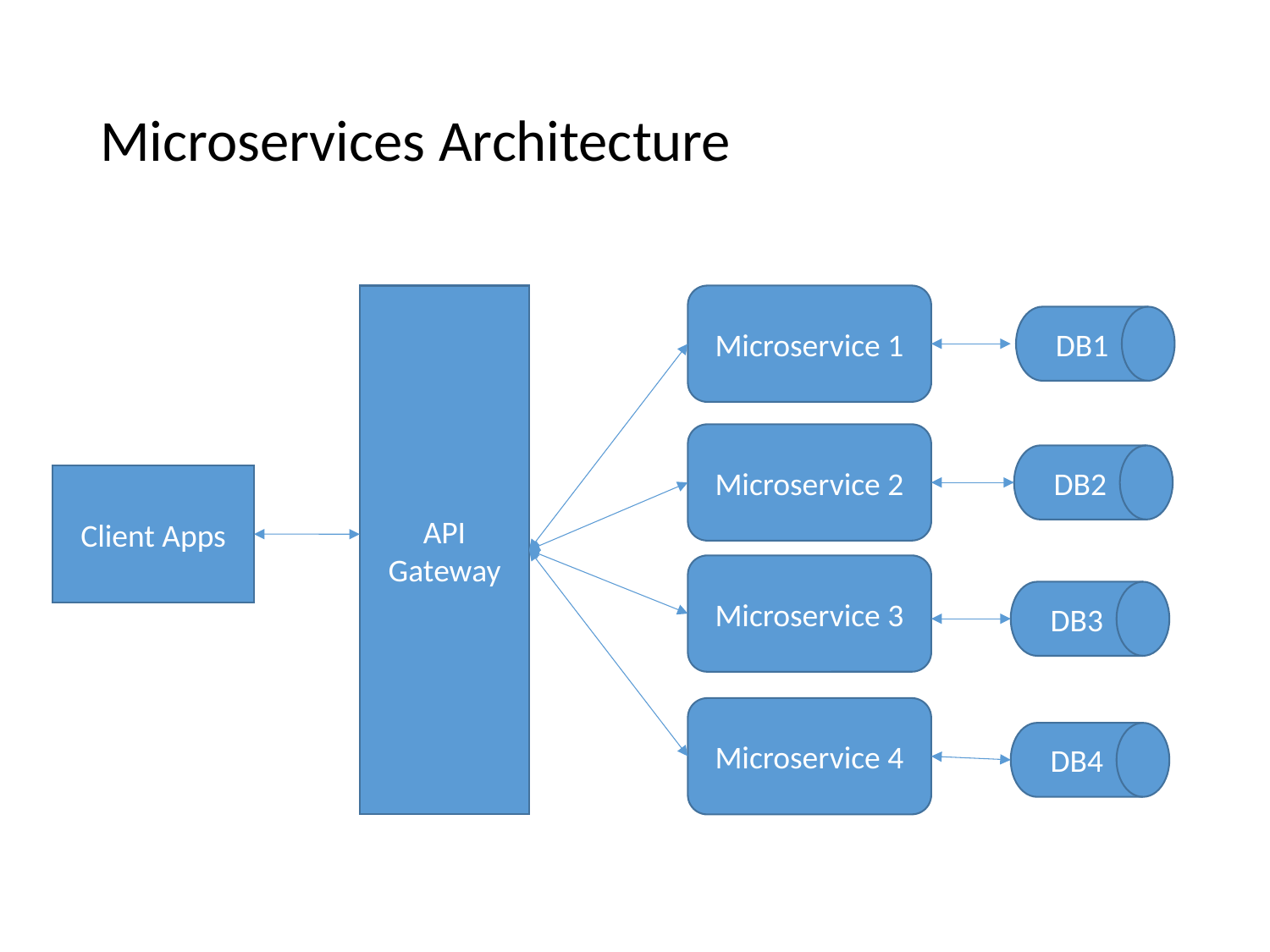

# Microservices Architecture

API Gateway
Microservice 1
DB1
Microservice 2
DB2
Client Apps
Microservice 3
DB3
Microservice 4
DB4